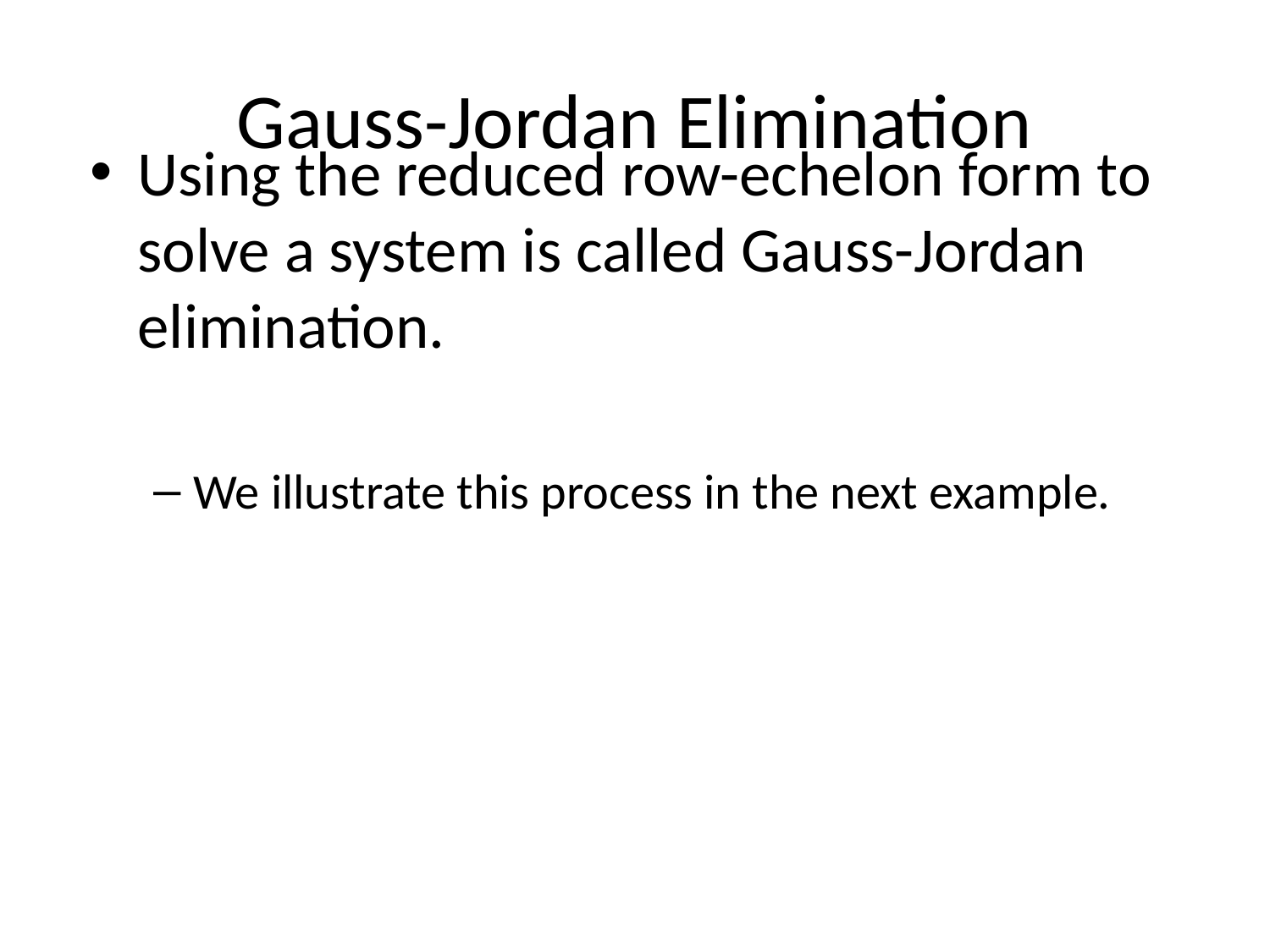

# Gauss-Jordan Elimination
Using the reduced row-echelon form to solve a system is called Gauss-Jordan elimination.

We illustrate this process in the next example.